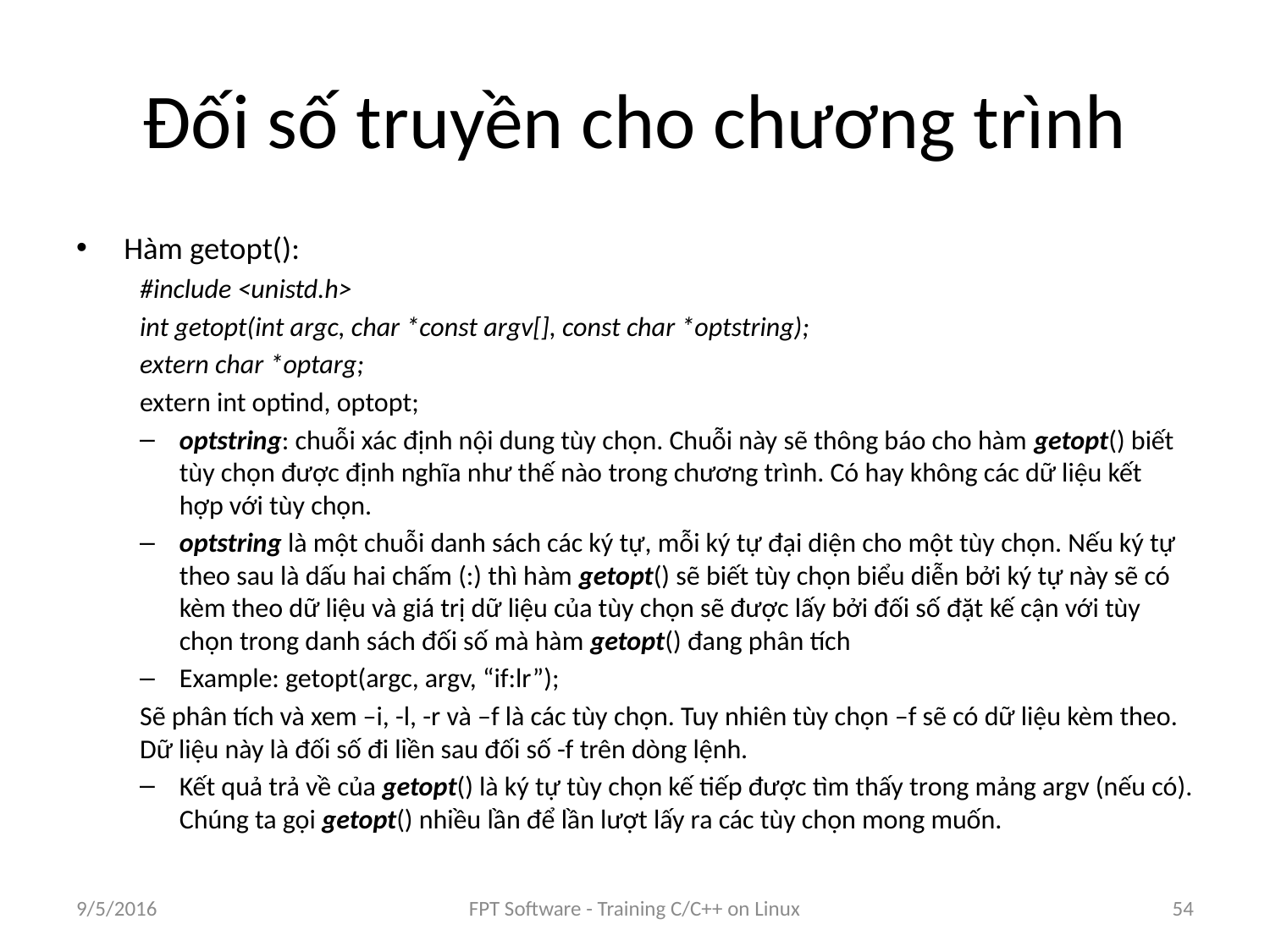

# Đối số truyền cho chương trình
Hàm getopt():
#include <unistd.h>
int getopt(int argc, char *const argv[], const char *optstring);
extern char *optarg;
extern int optind, optopt;
optstring: chuỗi xác định nội dung tùy chọn. Chuỗi này sẽ thông báo cho hàm getopt() biết tùy chọn được định nghĩa như thế nào trong chương trình. Có hay không các dữ liệu kết hợp với tùy chọn.
optstring là một chuỗi danh sách các ký tự, mỗi ký tự đại diện cho một tùy chọn. Nếu ký tự theo sau là dấu hai chấm (:) thì hàm getopt() sẽ biết tùy chọn biểu diễn bởi ký tự này sẽ có kèm theo dữ liệu và giá trị dữ liệu của tùy chọn sẽ được lấy bởi đối số đặt kế cận với tùy chọn trong danh sách đối số mà hàm getopt() đang phân tích
Example: getopt(argc, argv, “if:lr”);
Sẽ phân tích và xem –i, -l, -r và –f là các tùy chọn. Tuy nhiên tùy chọn –f sẽ có dữ liệu kèm theo. Dữ liệu này là đối số đi liền sau đối số -f trên dòng lệnh.
Kết quả trả về của getopt() là ký tự tùy chọn kế tiếp được tìm thấy trong mảng argv (nếu có). Chúng ta gọi getopt() nhiều lần để lần lượt lấy ra các tùy chọn mong muốn.
9/5/2016
FPT Software - Training C/C++ on Linux
54